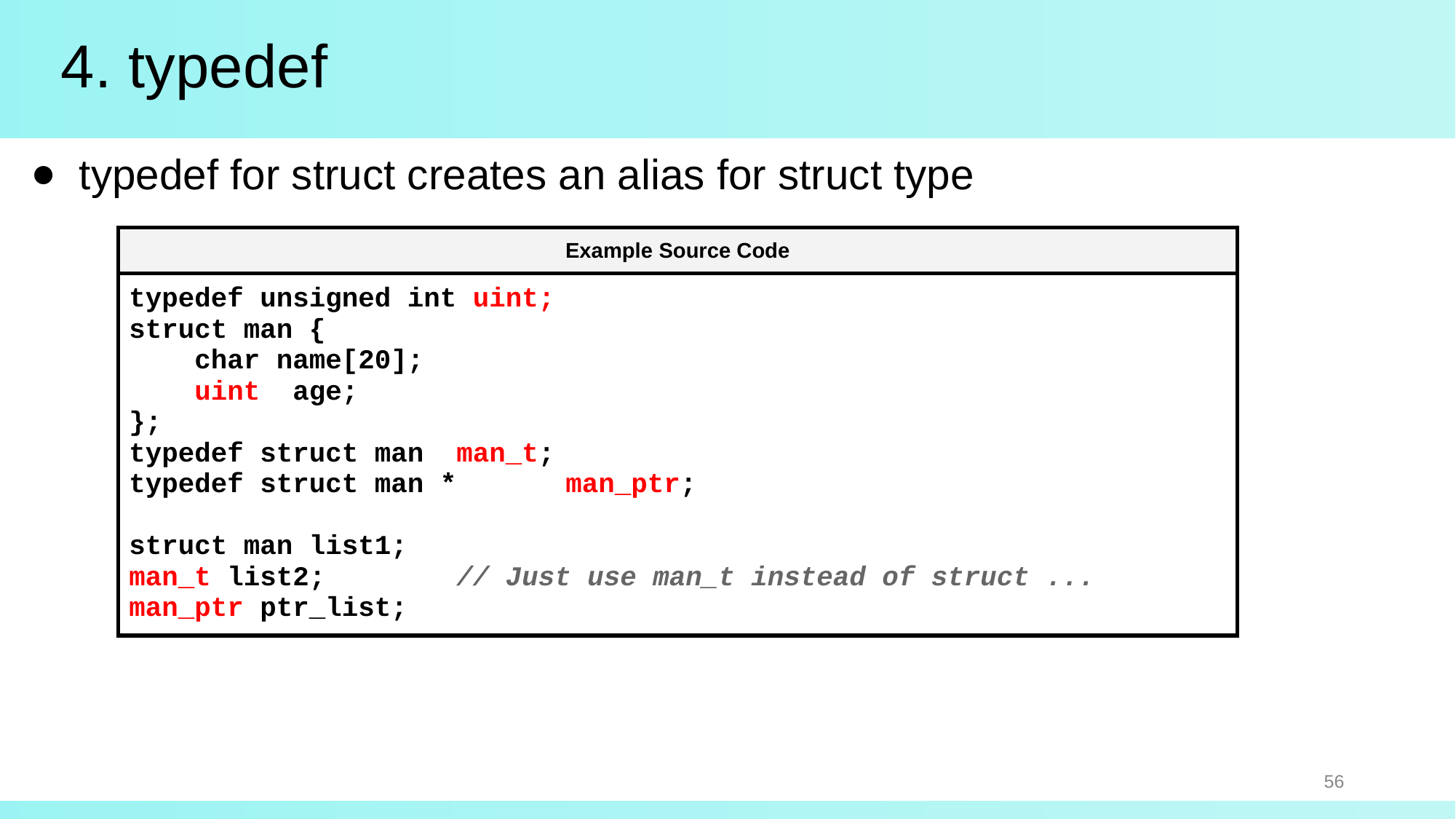

# 4. typedef
typedef for struct creates an alias for struct type
| Example Source Code |
| --- |
| typedef unsigned int uint; struct man { char name[20]; uint age; }; typedef struct man man\_t; typedef struct man \* man\_ptr; struct man list1; man\_t list2; // Just use man\_t instead of struct ... man\_ptr ptr\_list; |
56